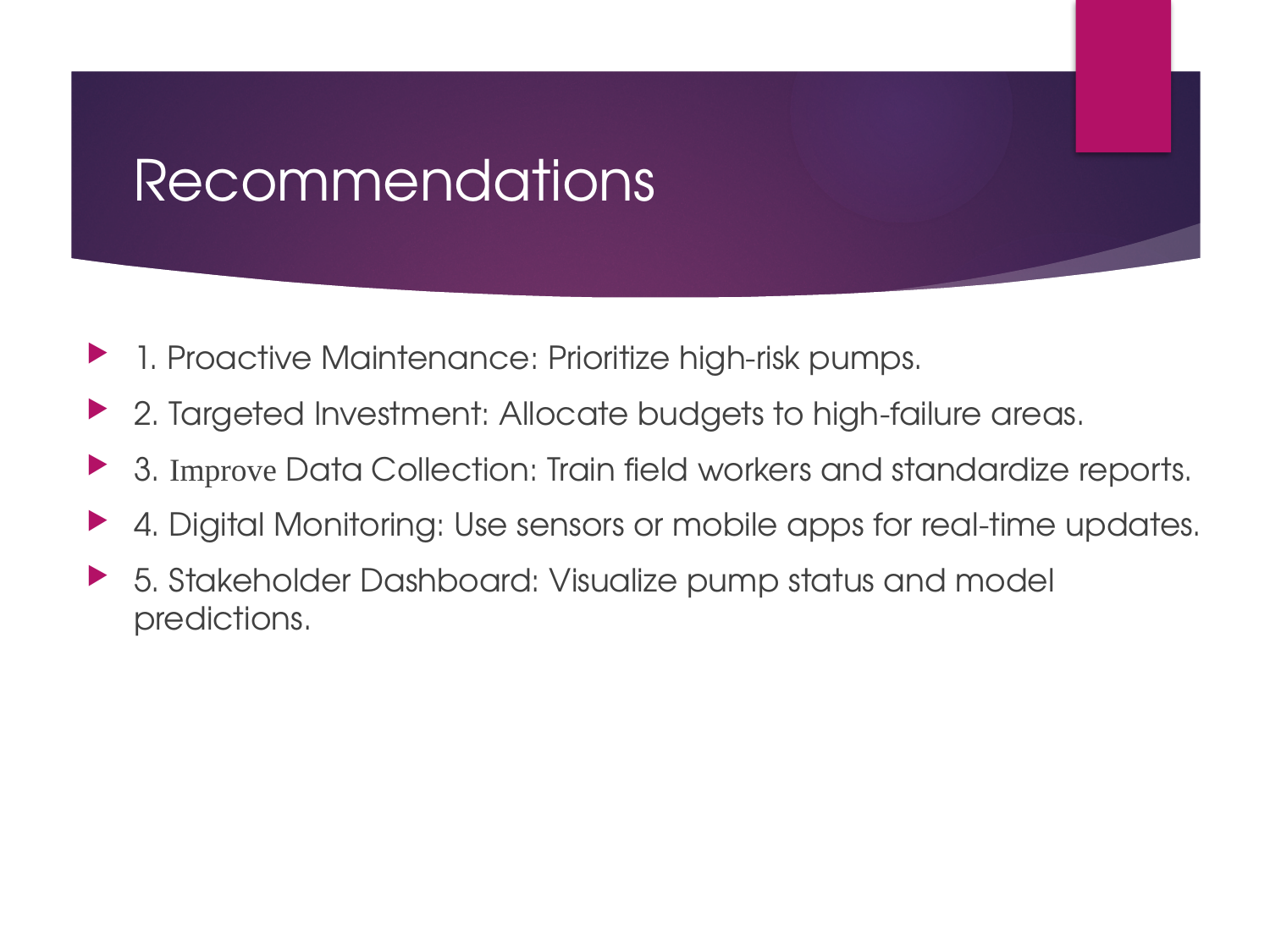

# Recommendations
1. Proactive Maintenance: Prioritize high-risk pumps.
2. Targeted Investment: Allocate budgets to high-failure areas.
3. Improve Data Collection: Train field workers and standardize reports.
4. Digital Monitoring: Use sensors or mobile apps for real-time updates.
5. Stakeholder Dashboard: Visualize pump status and model predictions.